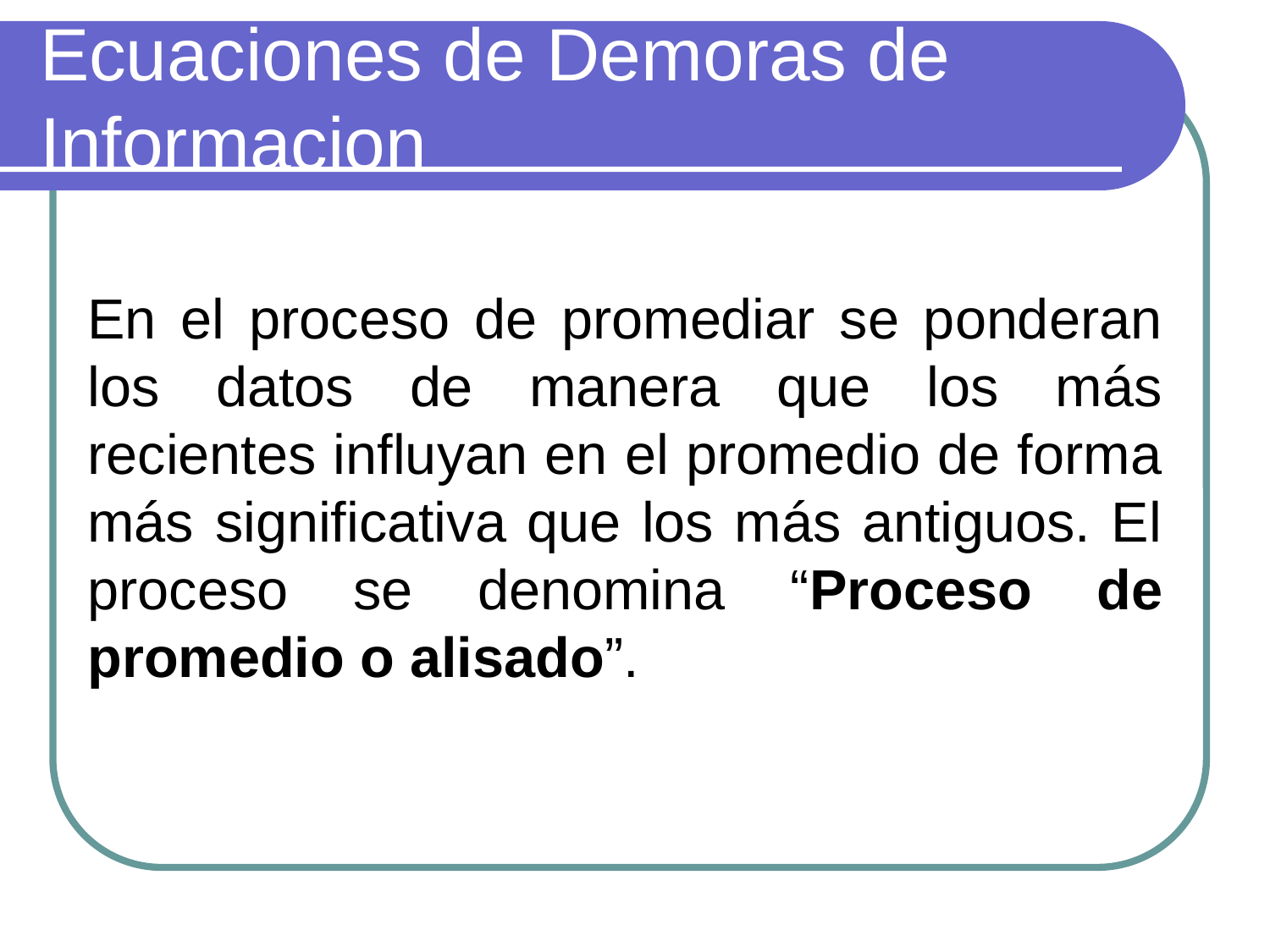

# Ecuaciones de Demoras de Informacion
En el proceso de promediar se ponderan los datos de manera que los más recientes influyan en el promedio de forma más significativa que los más antiguos. El proceso se denomina “Proceso de promedio o alisado”.